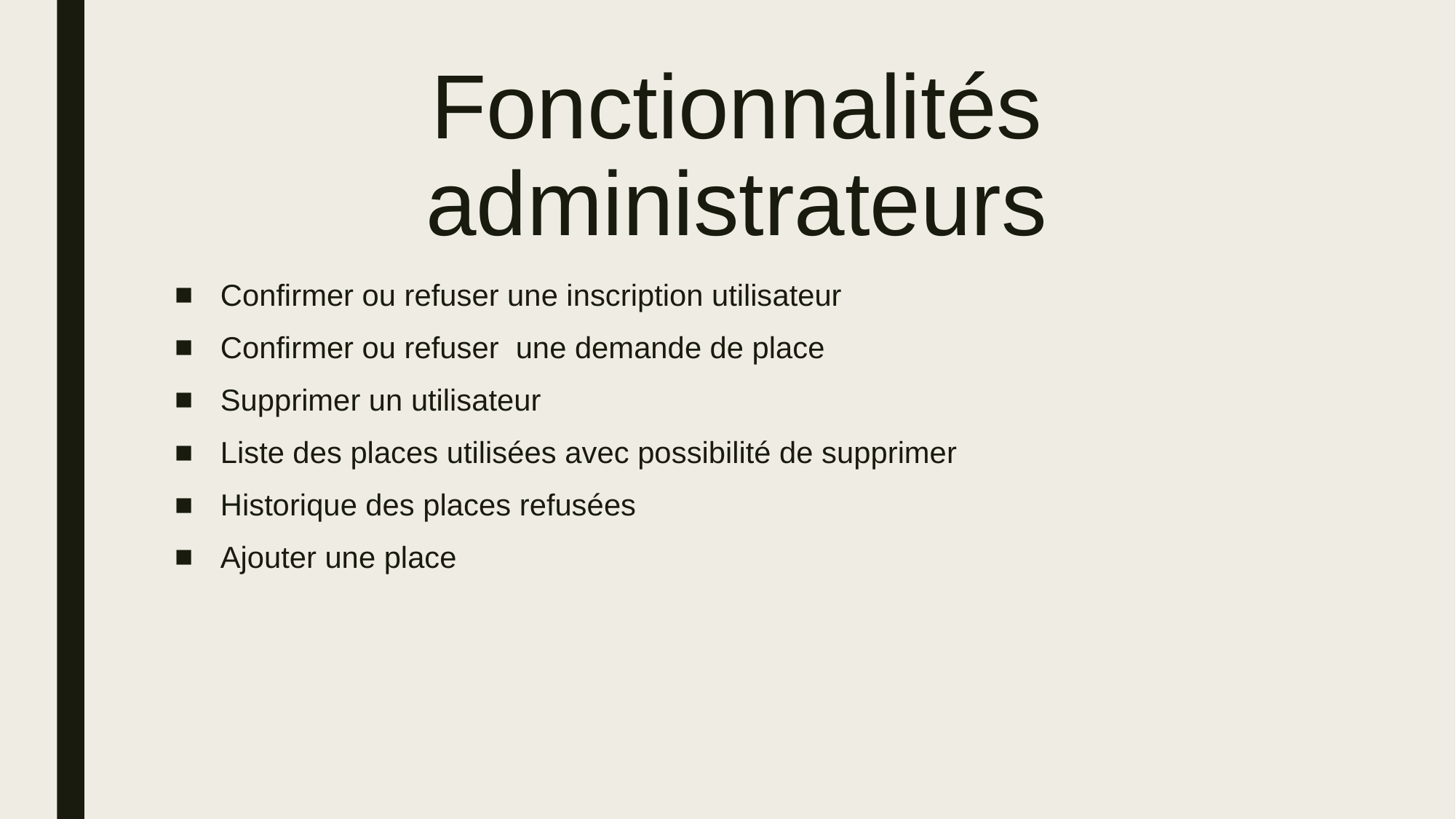

# Fonctionnalités administrateurs
Confirmer ou refuser une inscription utilisateur
Confirmer ou refuser  une demande de place
Supprimer un utilisateur
Liste des places utilisées avec possibilité de supprimer
Historique des places refusées
Ajouter une place